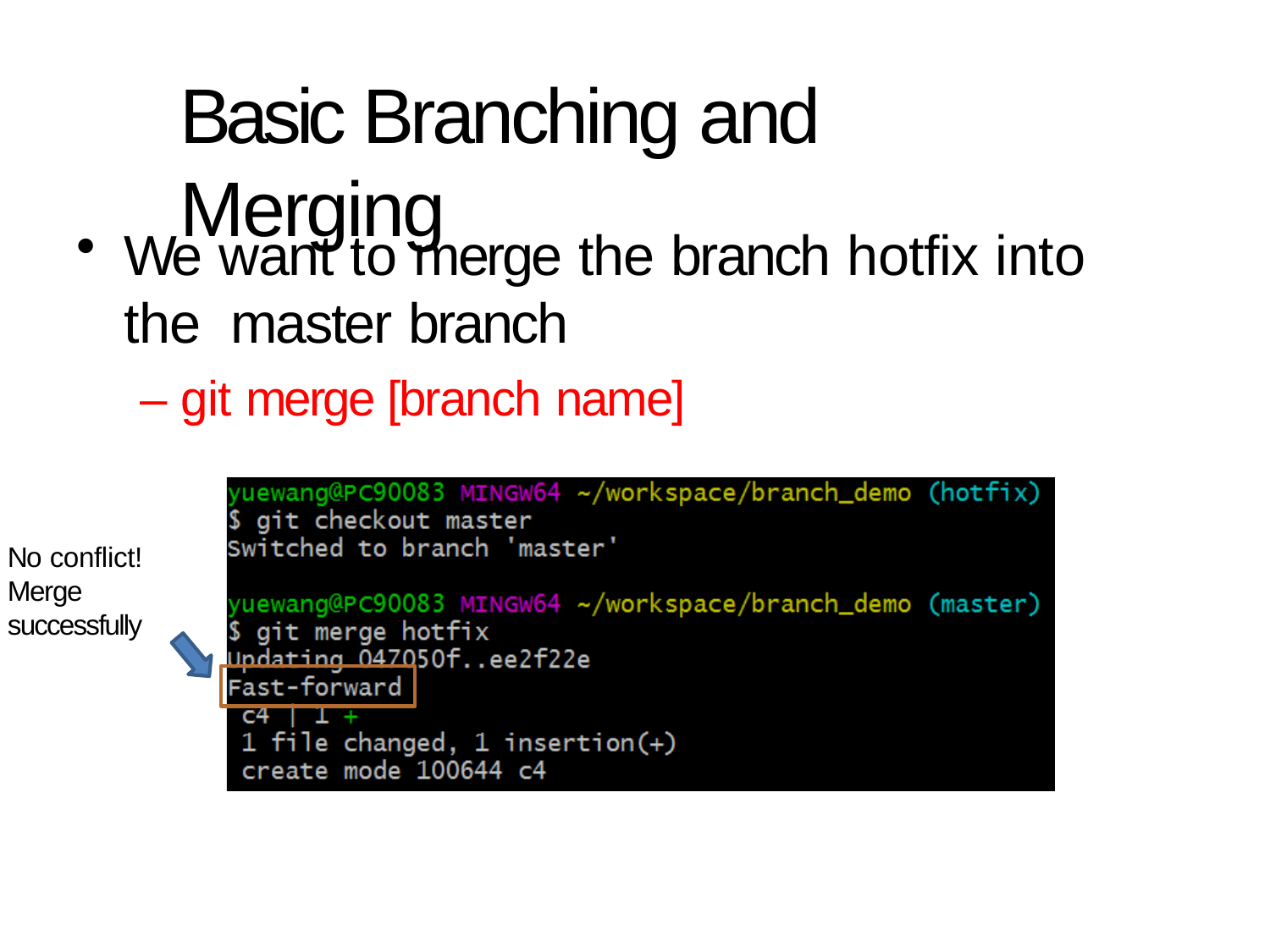

# Basic Branching and Merging
We want to merge the branch hotfix into the  master branch
– git merge [branch name]

No conflict!
Merge successfully